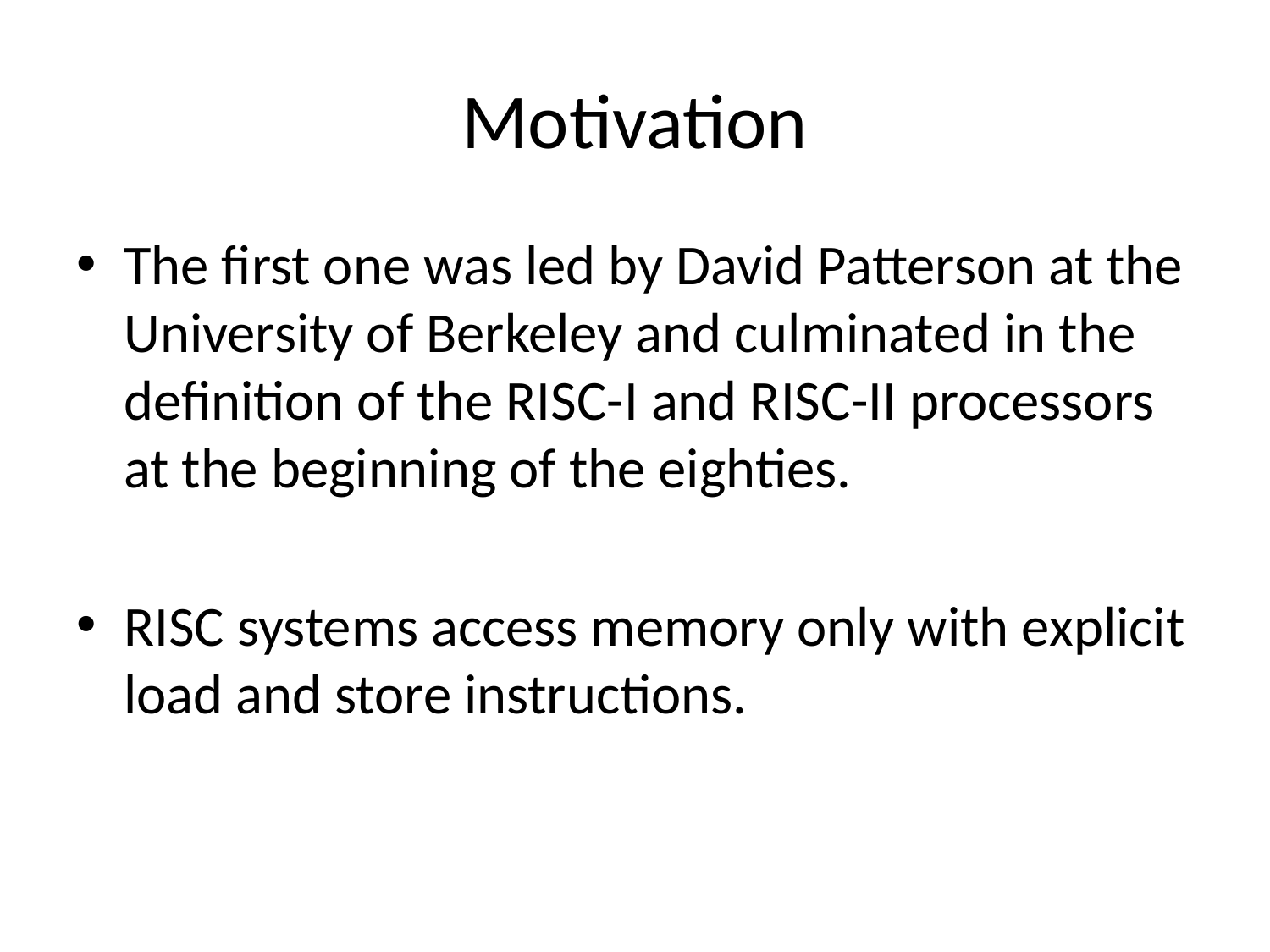

# Motivation
The first one was led by David Patterson at the University of Berkeley and culminated in the definition of the RISC-I and RISC-II processors at the beginning of the eighties.

RISC systems access memory only with explicit load and store instructions.